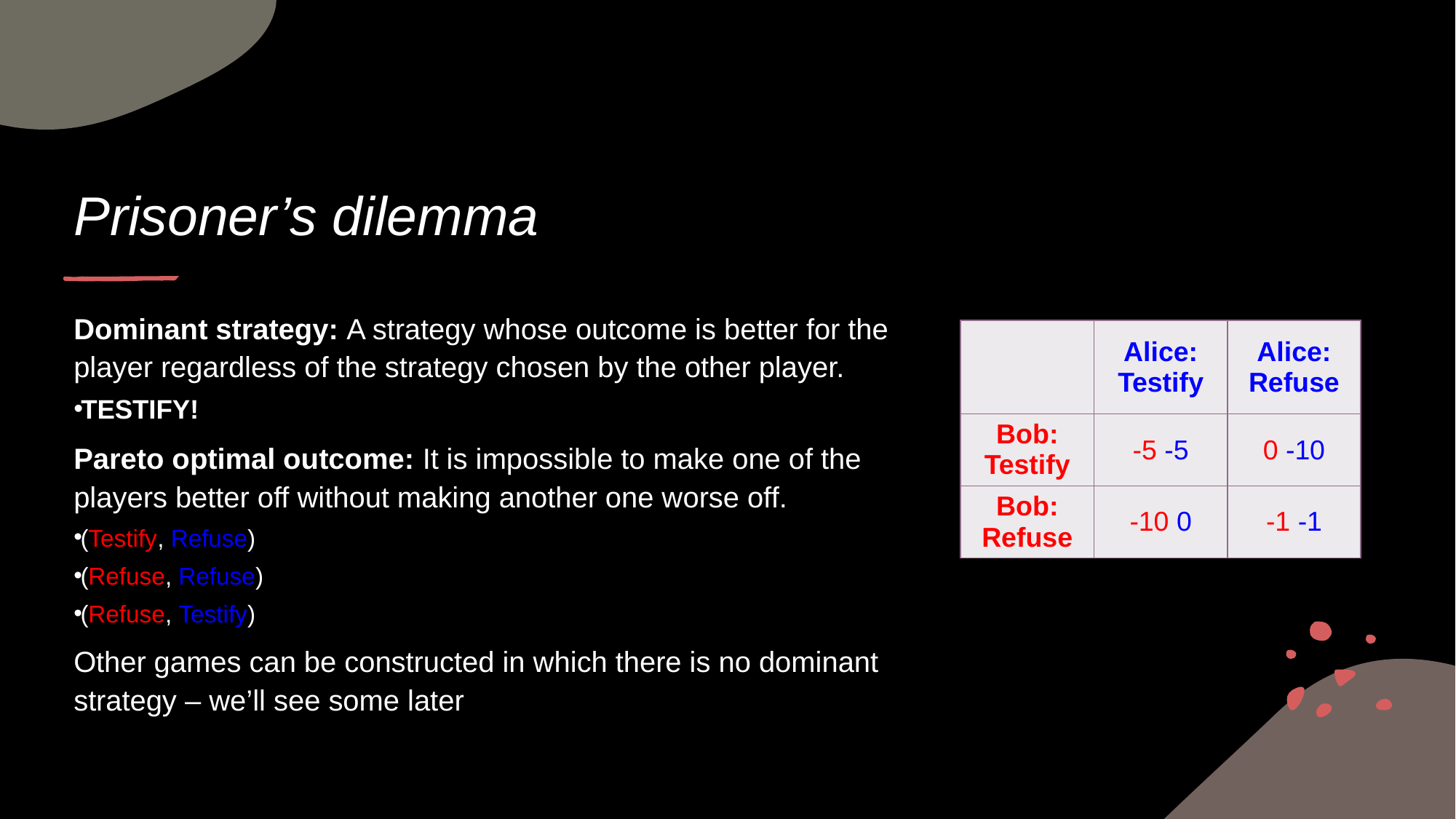

# Prisoner’s dilemma
Dominant strategy: A strategy whose outcome is better for the player regardless of the strategy chosen by the other player.
TESTIFY!
Pareto optimal outcome: It is impossible to make one of the players better off without making another one worse off.
(Testify, Refuse)
(Refuse, Refuse)
(Refuse, Testify)
Other games can be constructed in which there is no dominant strategy – we’ll see some later
|  | Alice: Testify | Alice: Refuse |
| --- | --- | --- |
| Bob: Testify | -5 -5 | 0 -10 |
| Bob: Refuse | -10 0 | -1 -1 |